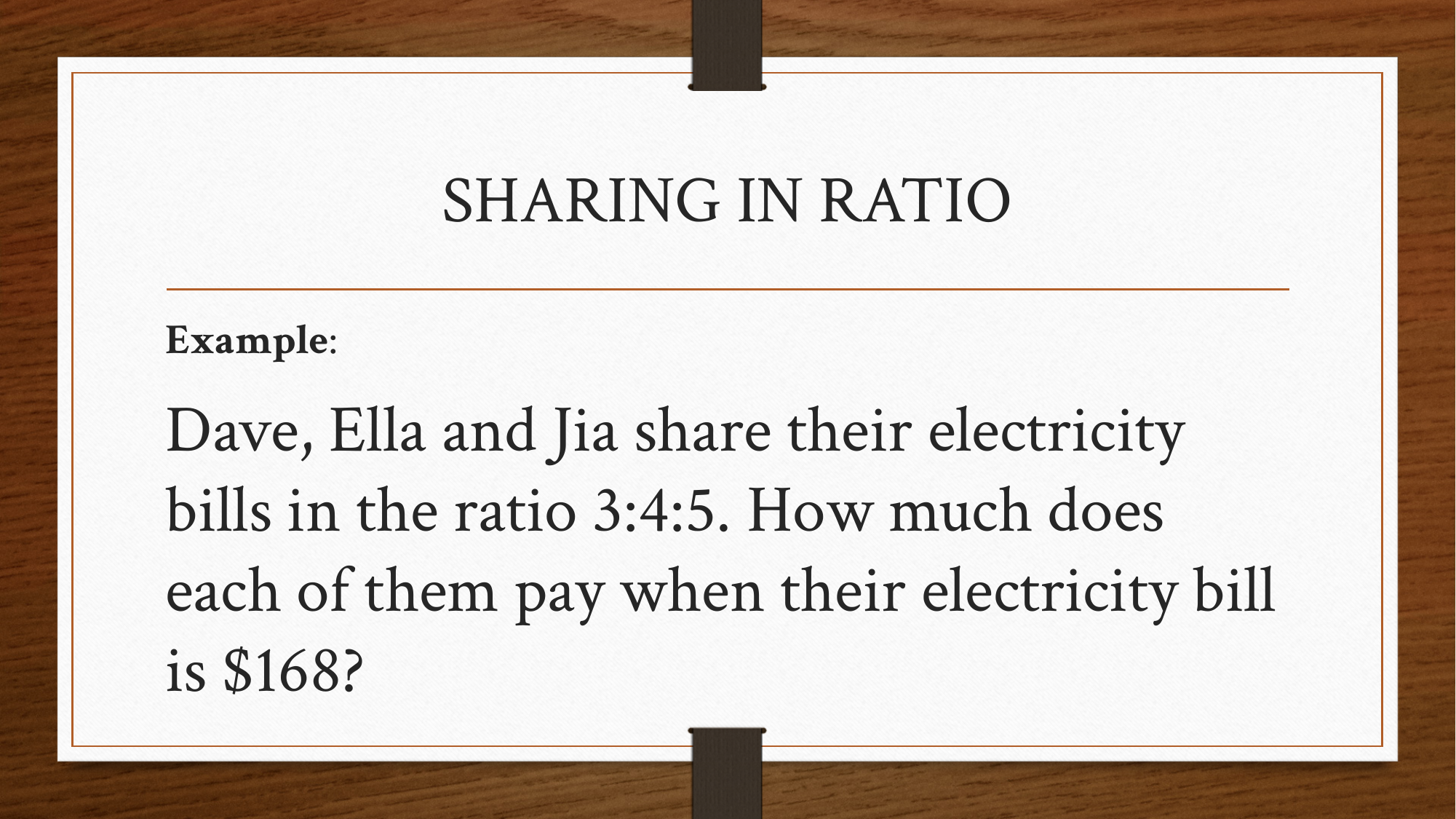

# SHARING IN RATIO
Example:
Dave, Ella and Jia share their electricity bills in the ratio 3:4:5. How much does each of them pay when their electricity bill is $168?